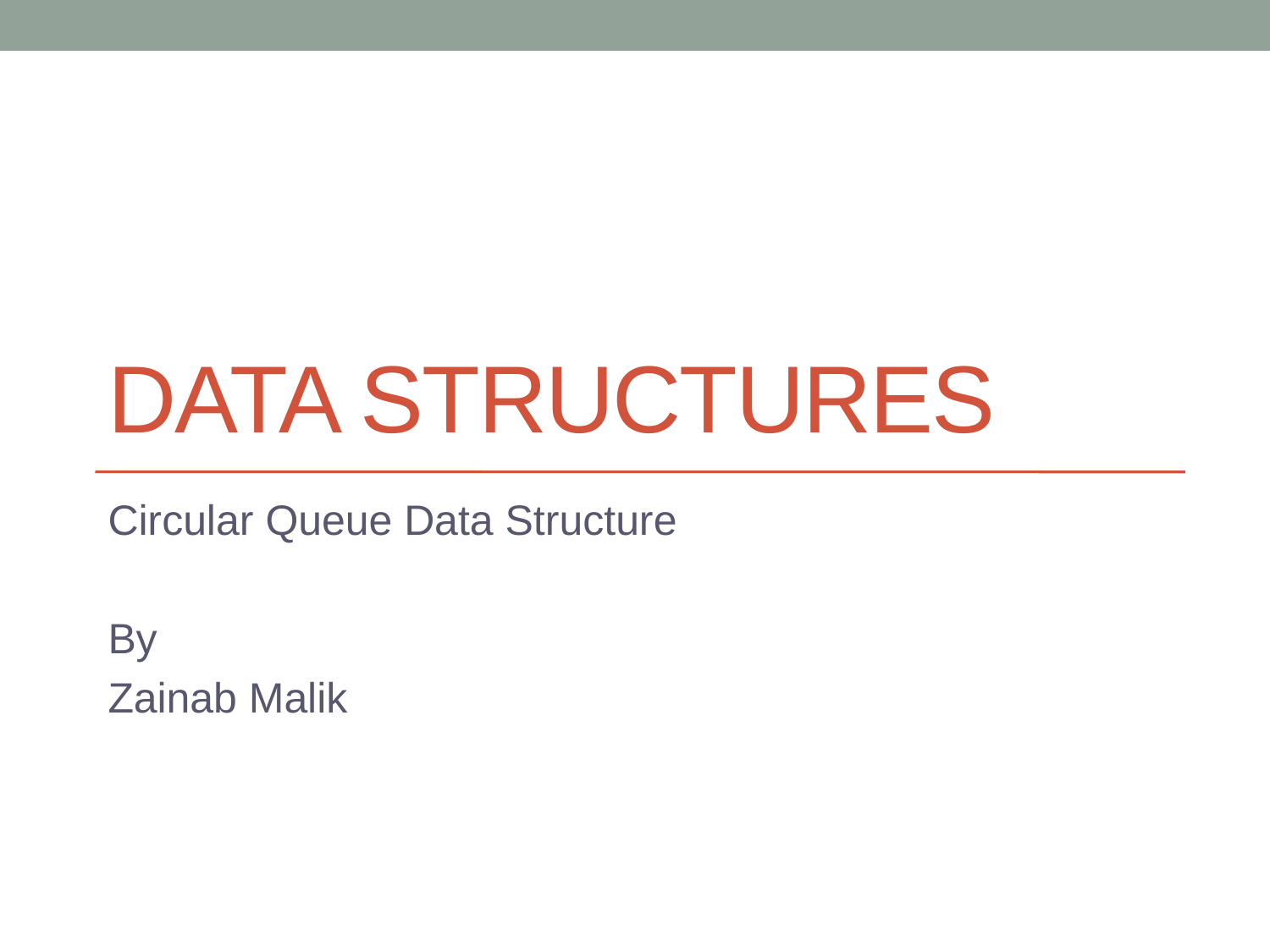

# DaTa Structures
Circular Queue Data Structure

By
Zainab Malik